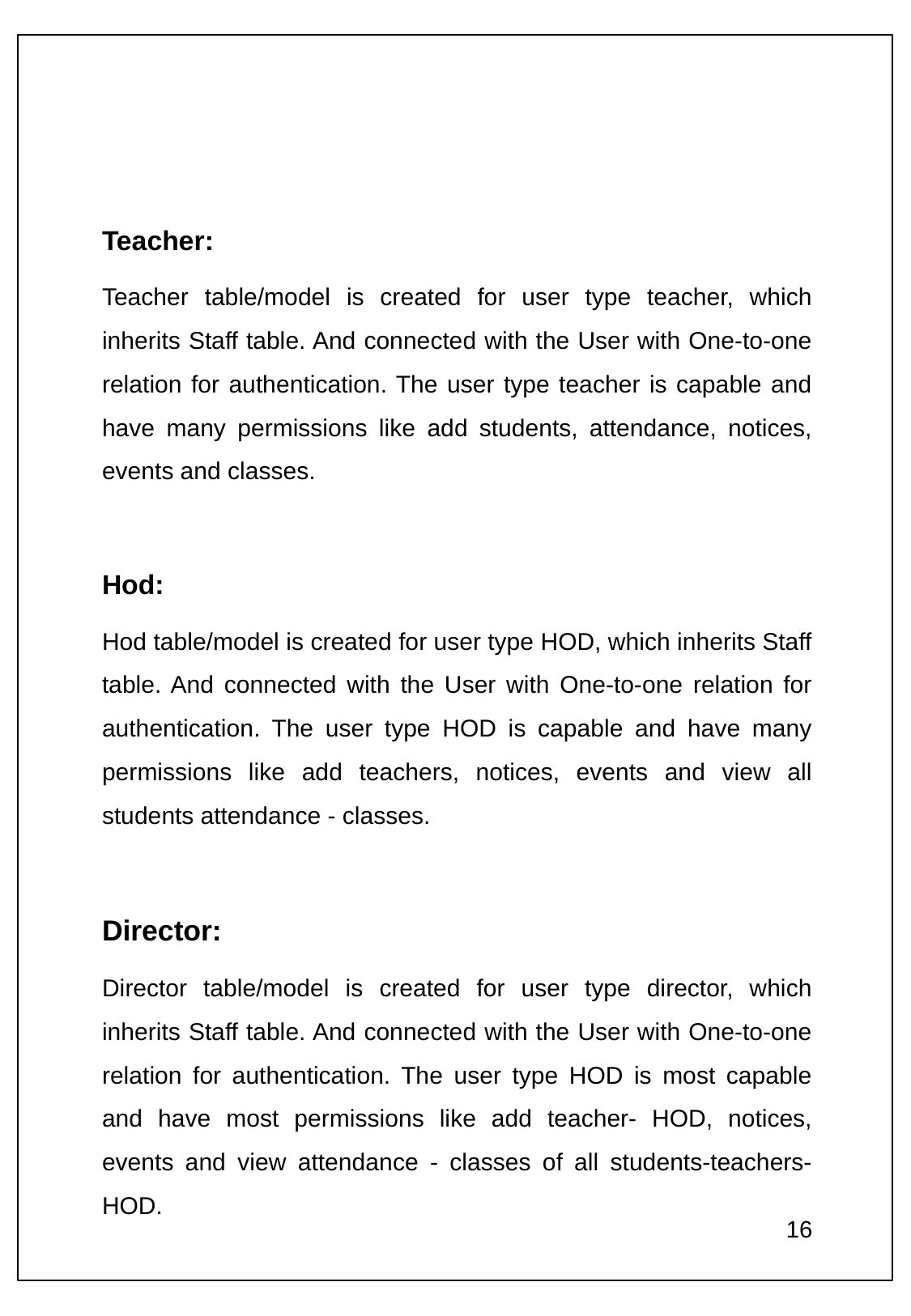

Teacher:
Teacher table/model is created for user type teacher, which inherits Staff table. And connected with the User with One-to-one relation for authentication. The user type teacher is capable and have many permissions like add students, attendance, notices, events and classes.

Hod:
Hod table/model is created for user type HOD, which inherits Staff table. And connected with the User with One-to-one relation for authentication. The user type HOD is capable and have many permissions like add teachers, notices, events and view all students attendance - classes.

Director:
Director table/model is created for user type director, which inherits Staff table. And connected with the User with One-to-one relation for authentication. The user type HOD is most capable and have most permissions like add teacher- HOD, notices, events and view attendance - classes of all students-teachers- HOD.

16